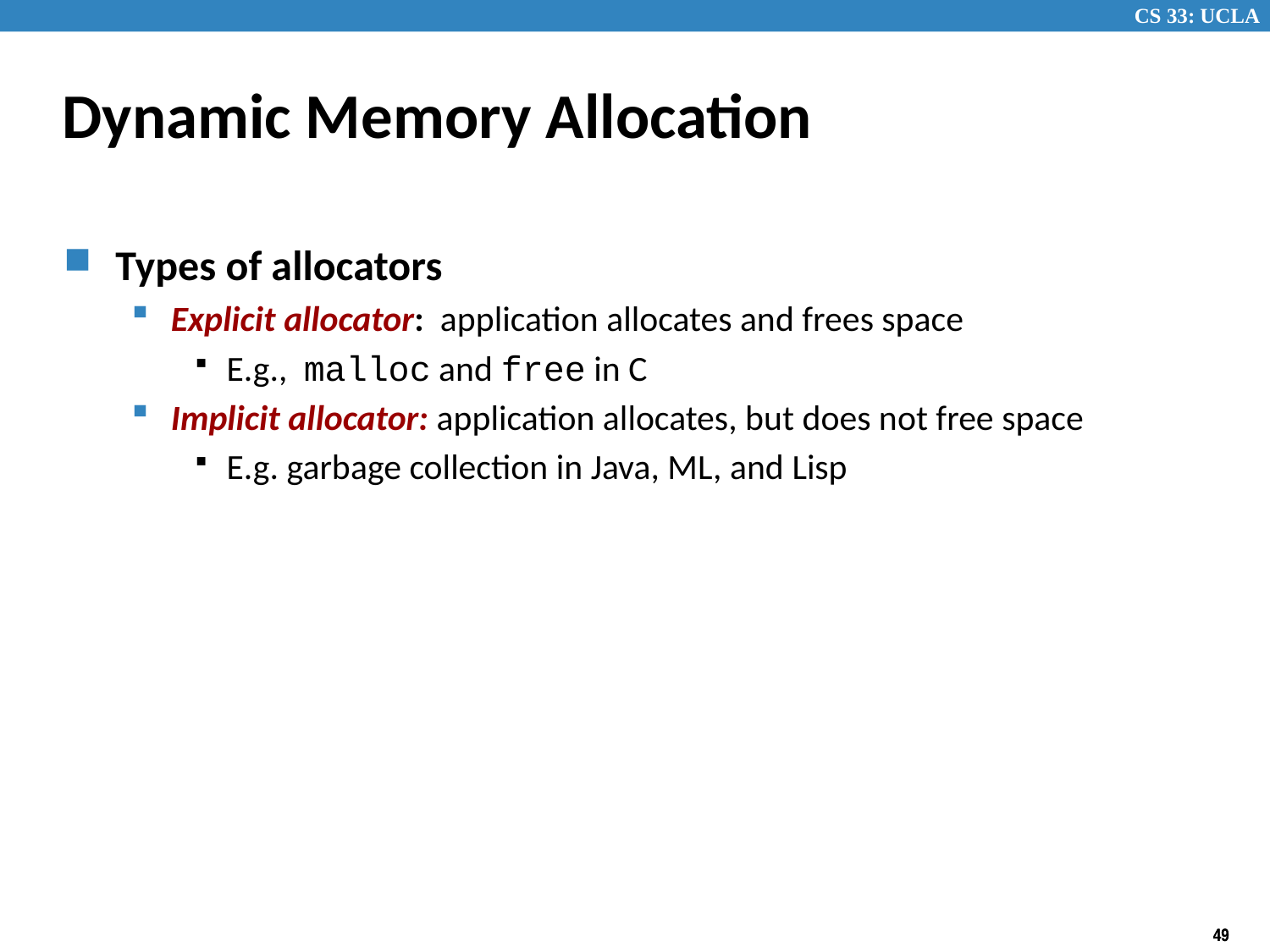

# Dynamic Memory Allocation
Types of allocators
Explicit allocator:  application allocates and frees space
E.g.,  malloc and free in C
Implicit allocator: application allocates, but does not free space
E.g. garbage collection in Java, ML, and Lisp